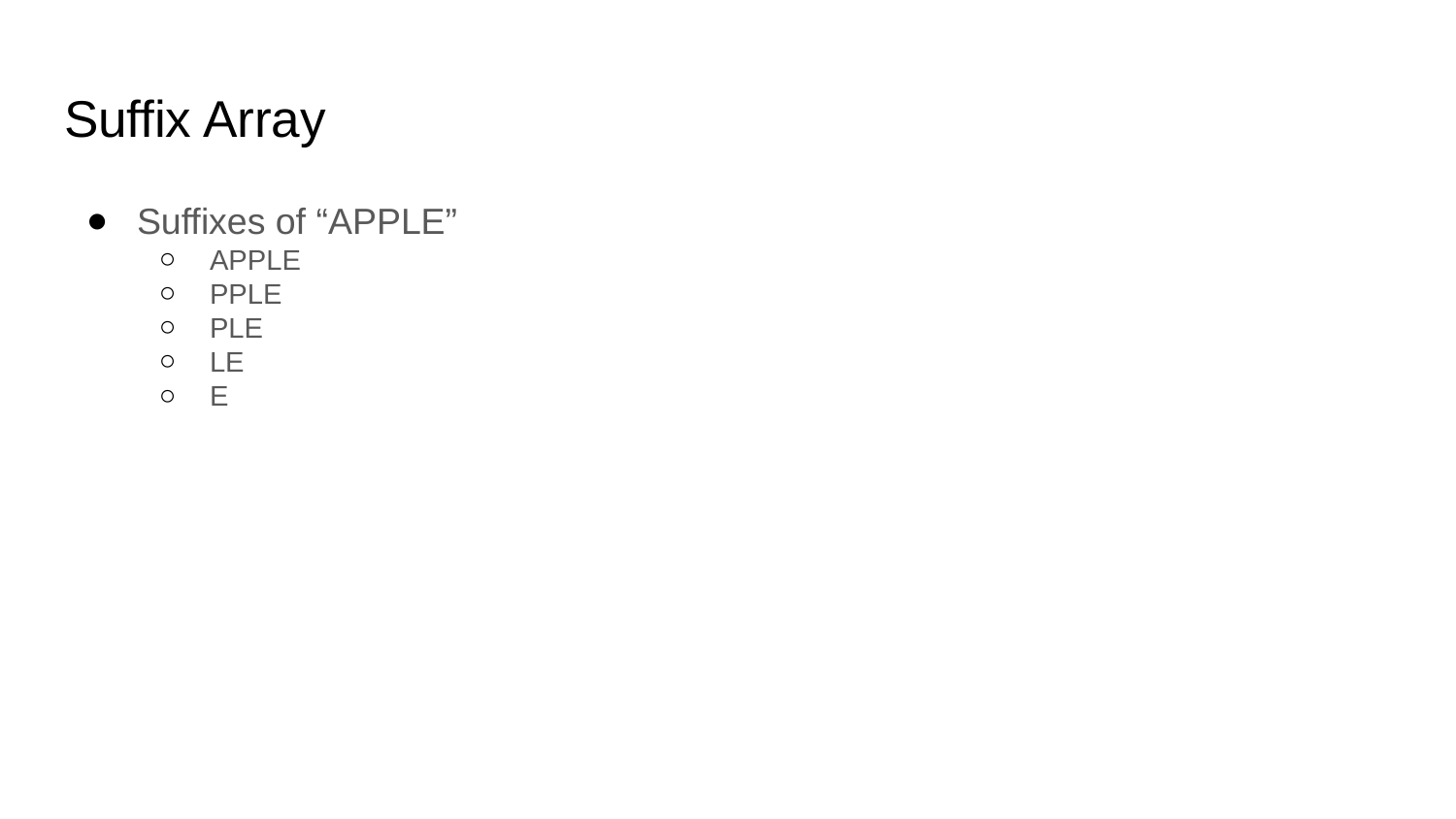

# Suffix Array
Suffixes of “APPLE”
APPLE
PPLE
PLE
LE
E